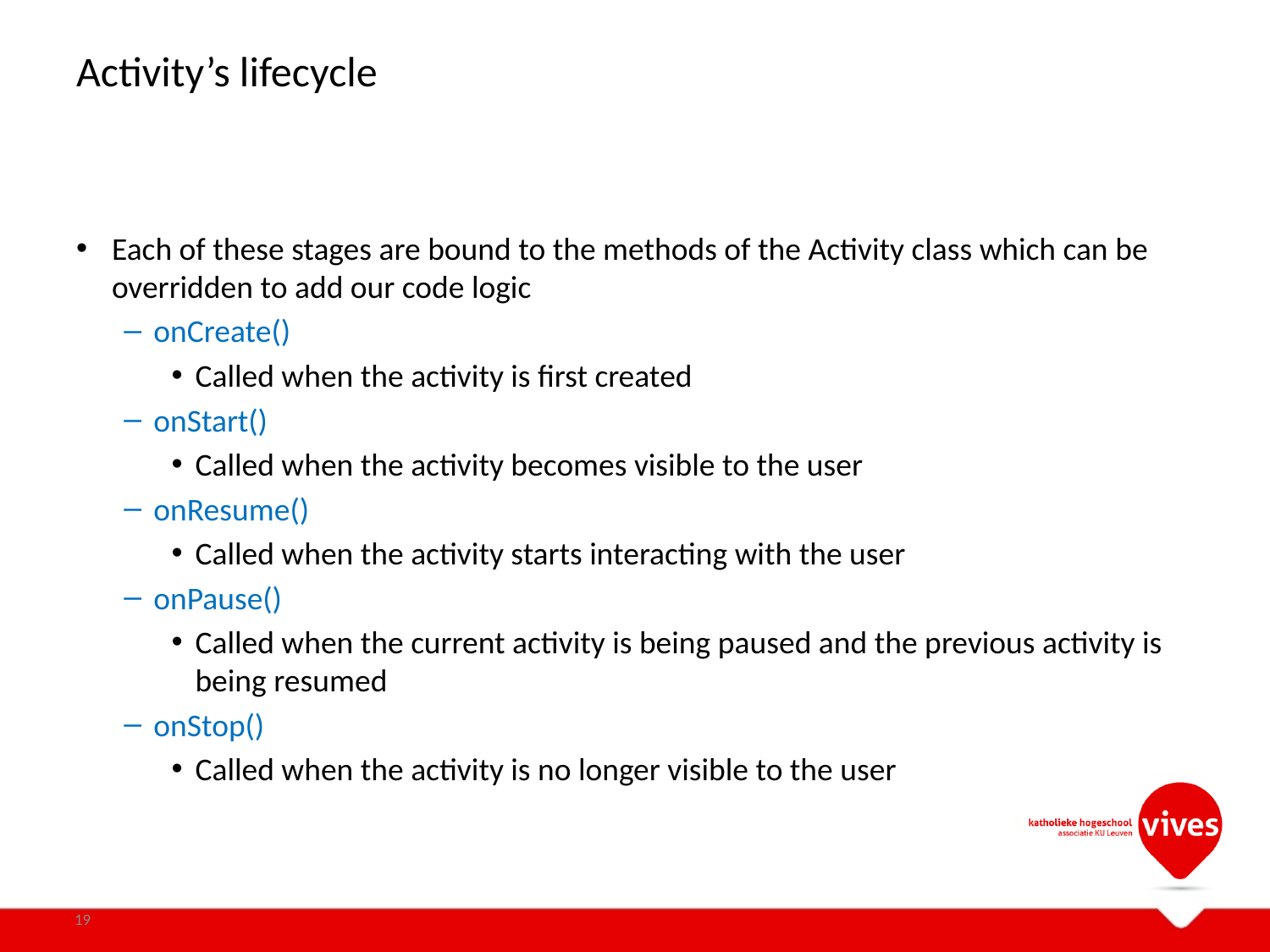

# Activity’s lifecycle
Each of these stages are bound to the methods of the Activity class which can be overridden to add our code logic
onCreate()
Called when the activity is first created
onStart()
Called when the activity becomes visible to the user
onResume()
Called when the activity starts interacting with the user
onPause()
Called when the current activity is being paused and the previous activity is being resumed
onStop()
Called when the activity is no longer visible to the user

19